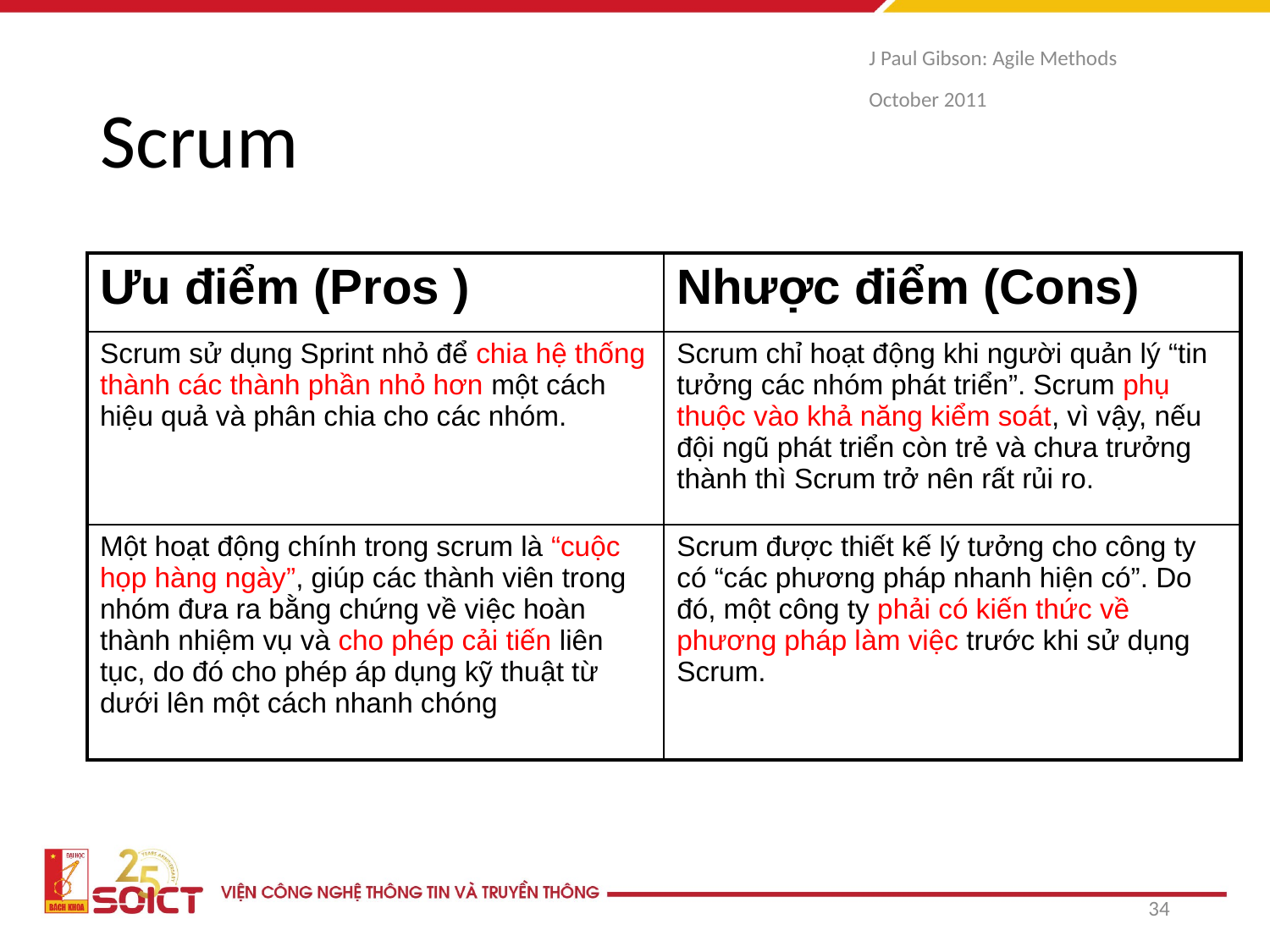

J Paul Gibson: Agile Methods
# Scrum
October 2011
| Ưu điểm (Pros ) | Nhược điểm (Cons) |
| --- | --- |
| Scrum sử dụng Sprint nhỏ để chia hệ thống thành các thành phần nhỏ hơn một cách hiệu quả và phân chia cho các nhóm. | Scrum chỉ hoạt động khi người quản lý “tin tưởng các nhóm phát triển”. Scrum phụ thuộc vào khả năng kiểm soát, vì vậy, nếu đội ngũ phát triển còn trẻ và chưa trưởng thành thì Scrum trở nên rất rủi ro. |
| Một hoạt động chính trong scrum là “cuộc họp hàng ngày”, giúp các thành viên trong nhóm đưa ra bằng chứng về việc hoàn thành nhiệm vụ và cho phép cải tiến liên tục, do đó cho phép áp dụng kỹ thuật từ dưới lên một cách nhanh chóng | Scrum được thiết kế lý tưởng cho công ty có “các phương pháp nhanh hiện có”. Do đó, một công ty phải có kiến thức về phương pháp làm việc trước khi sử dụng Scrum. |
34